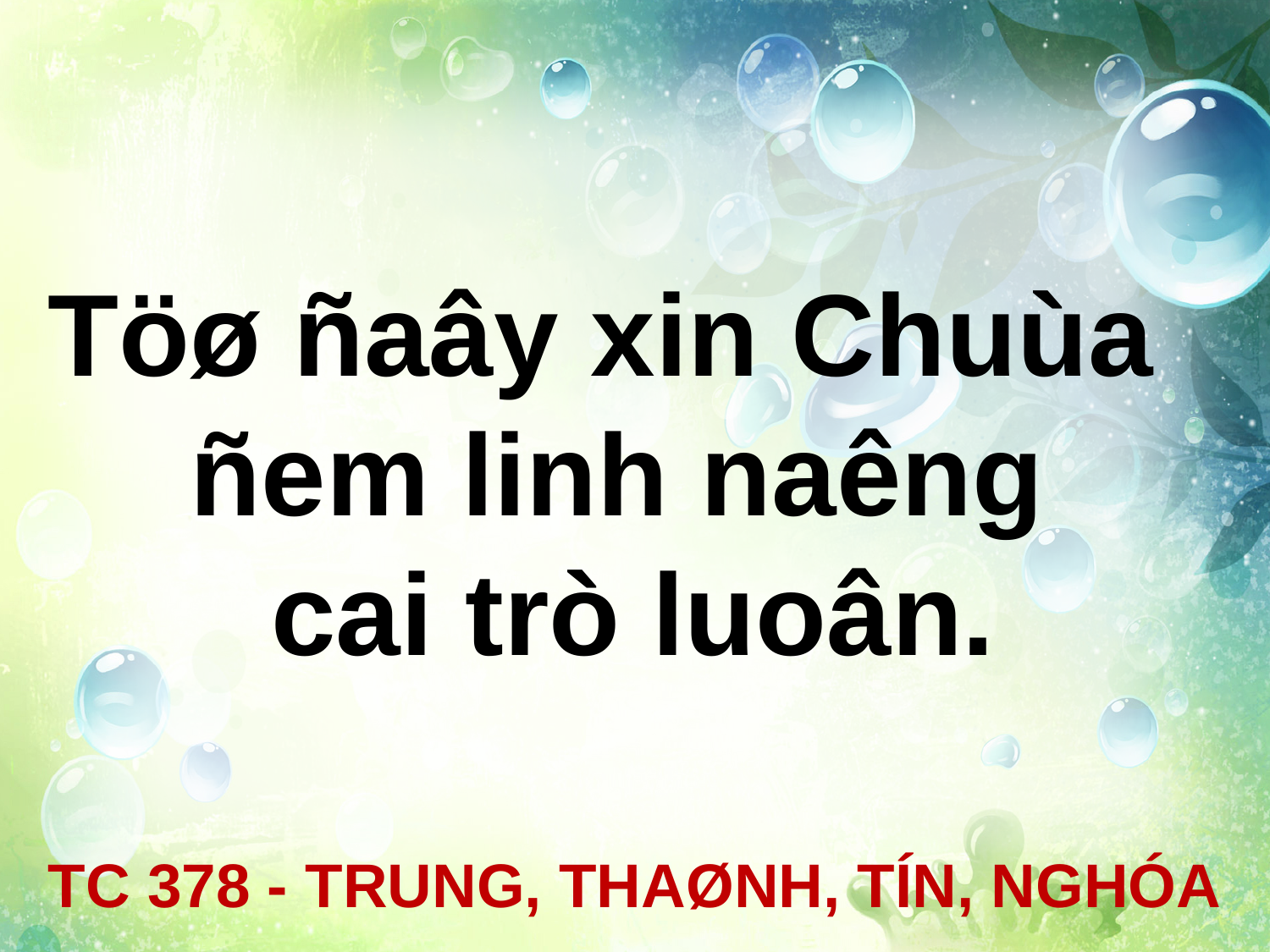

Töø ñaây xin Chuùa
ñem linh naêng
cai trò luoân.
TC 378 - TRUNG, THAØNH, TÍN, NGHÓA